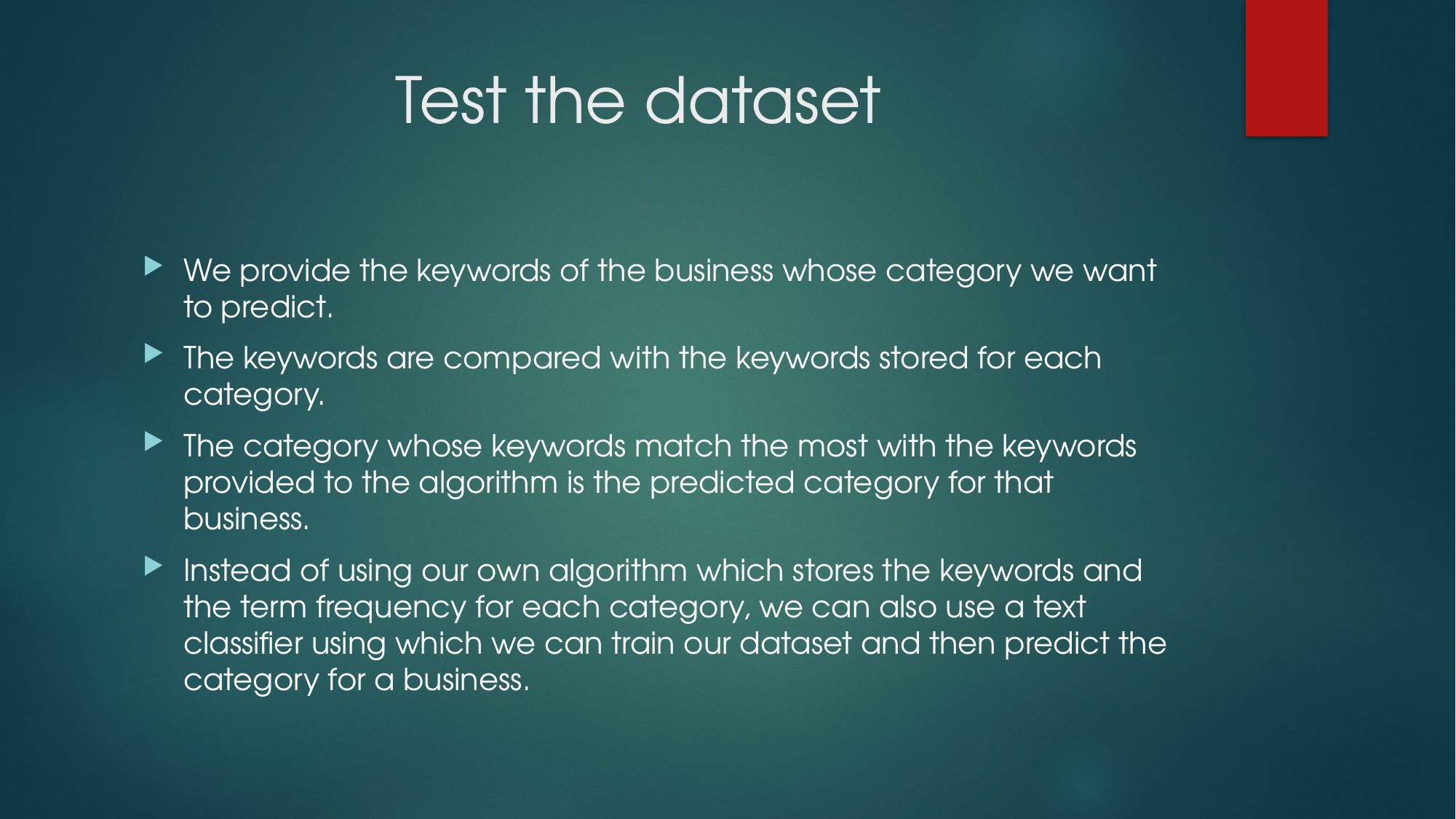

# Test the dataset
We provide the keywords of the business whose category we want to predict.
The keywords are compared with the keywords stored for each category.
The category whose keywords match the most with the keywords provided to the algorithm is the predicted category for that business.
Instead of using our own algorithm which stores the keywords and the term frequency for each category, we can also use a text classifier using which we can train our dataset and then predict the category for a business.